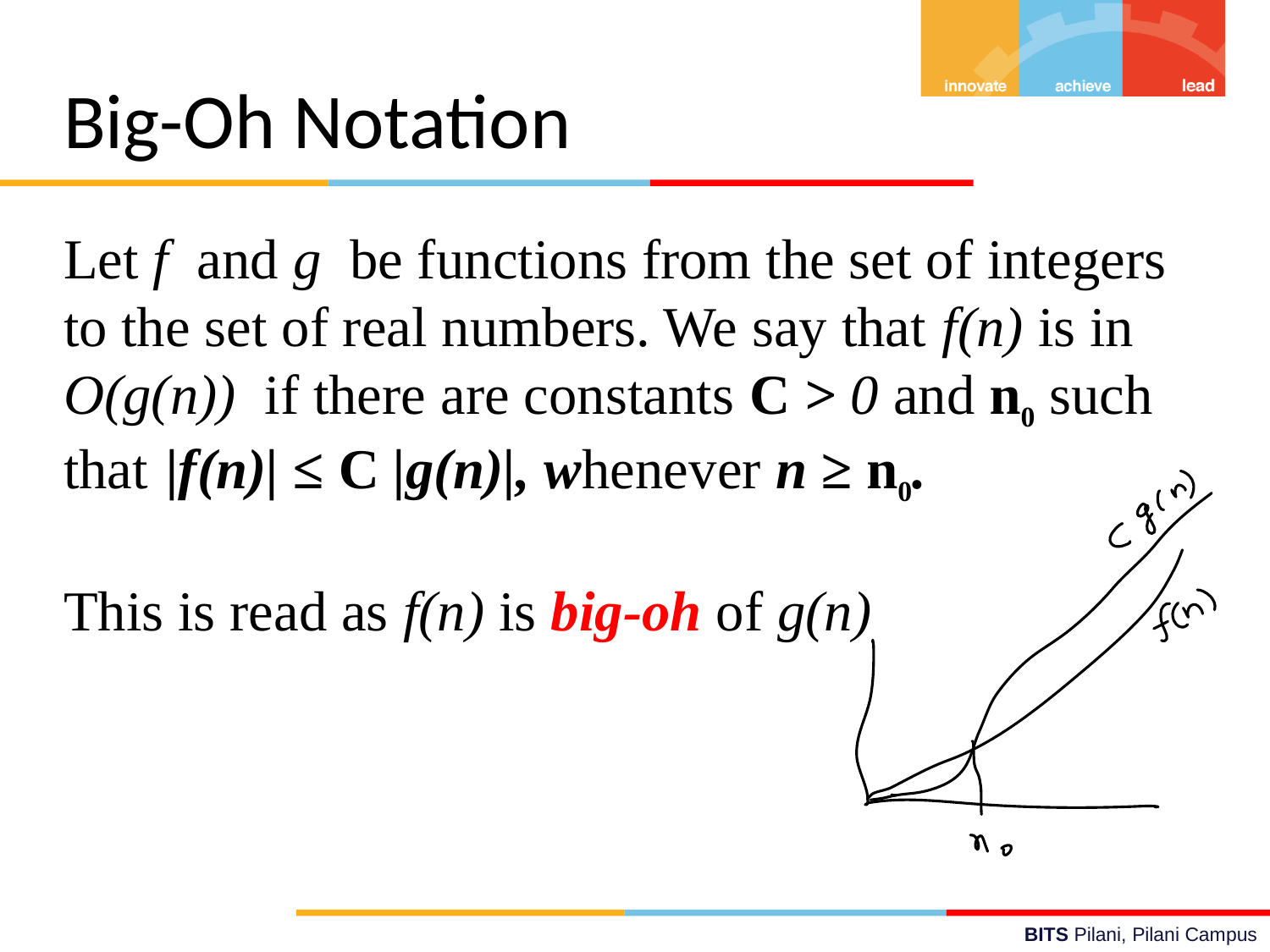

Big-Oh Notation
Let f  and g  be functions from the set of integers
to the set of real numbers. We say that f(n) is in
O(g(n))  if there are constants C > 0 and n0 such
that  |f(n)| ≤ C |g(n)|, whenever n ≥ n0.

This is read as f(n) is big-oh of g(n)